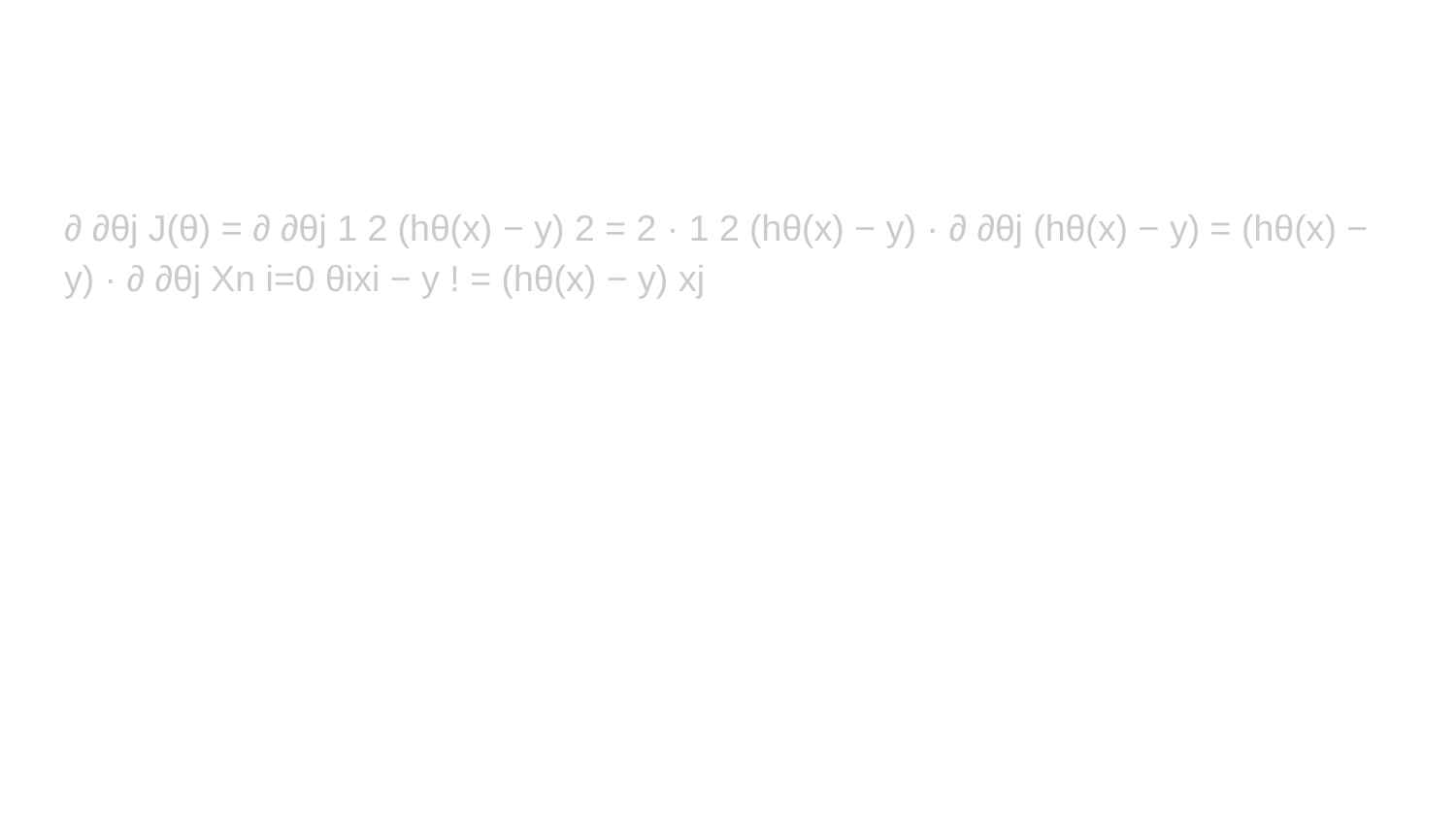

#
∂ ∂θj J(θ) = ∂ ∂θj 1 2 (hθ(x) − y) 2 = 2 · 1 2 (hθ(x) − y) · ∂ ∂θj (hθ(x) − y) = (hθ(x) − y) · ∂ ∂θj Xn i=0 θixi − y ! = (hθ(x) − y) xj